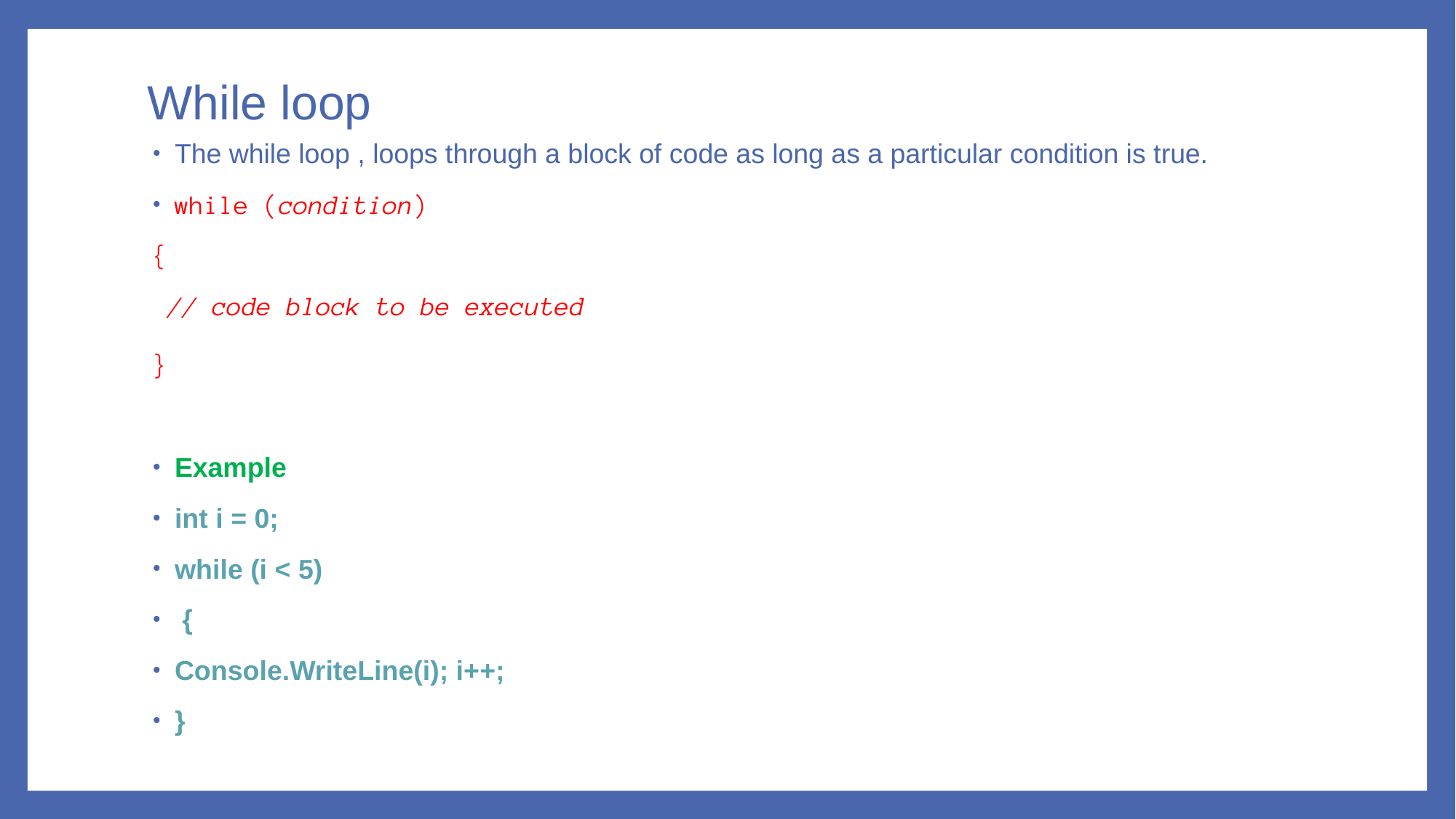

# While loop
The while loop , loops through a block of code as long as a particular condition is true.
while (condition)
{
 // code block to be executed
}

Example
int i = 0;
while (i < 5)
 {
Console.WriteLine(i); i++;
}